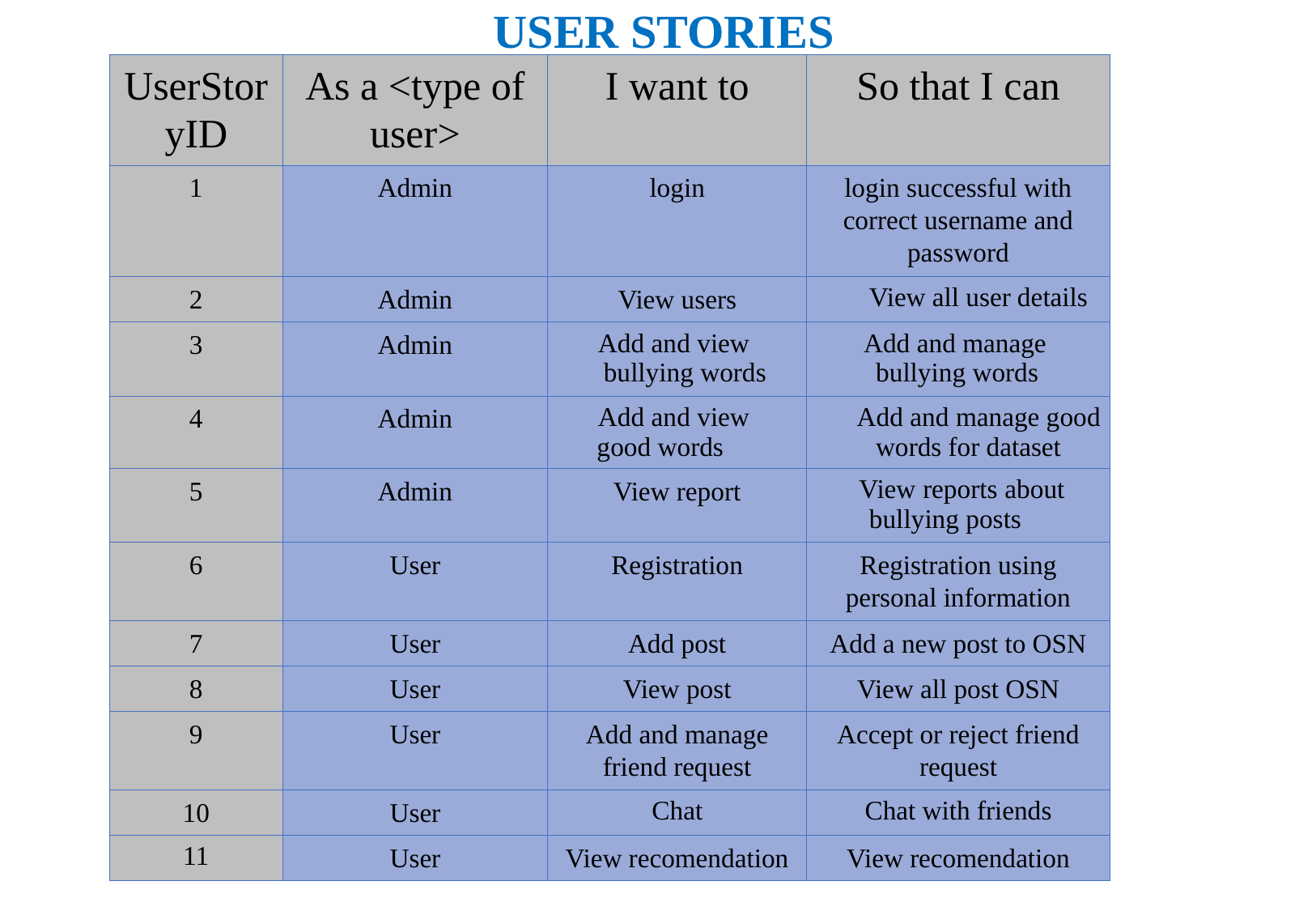

USER STORIES
| UserStoryID | As a <type of user> | I want to | So that I can |
| --- | --- | --- | --- |
| 1 | Admin | login | login successful with correct username and password |
| 2 | Admin | View users | View all user details |
| 3 | Admin | Add and view bullying words | Add and manage bullying words |
| 4 | Admin | Add and view good words | Add and manage good words for dataset |
| 5 | Admin | View report | View reports about bullying posts |
| 6 | User | Registration | Registration using personal information |
| 7 | User | Add post | Add a new post to OSN |
| 8 | User | View post | View all post OSN |
| 9 | User | Add and manage friend request | Accept or reject friend request |
| 10 | User | Chat | Chat with friends |
| 11 | User | View recomendation | View recomendation |